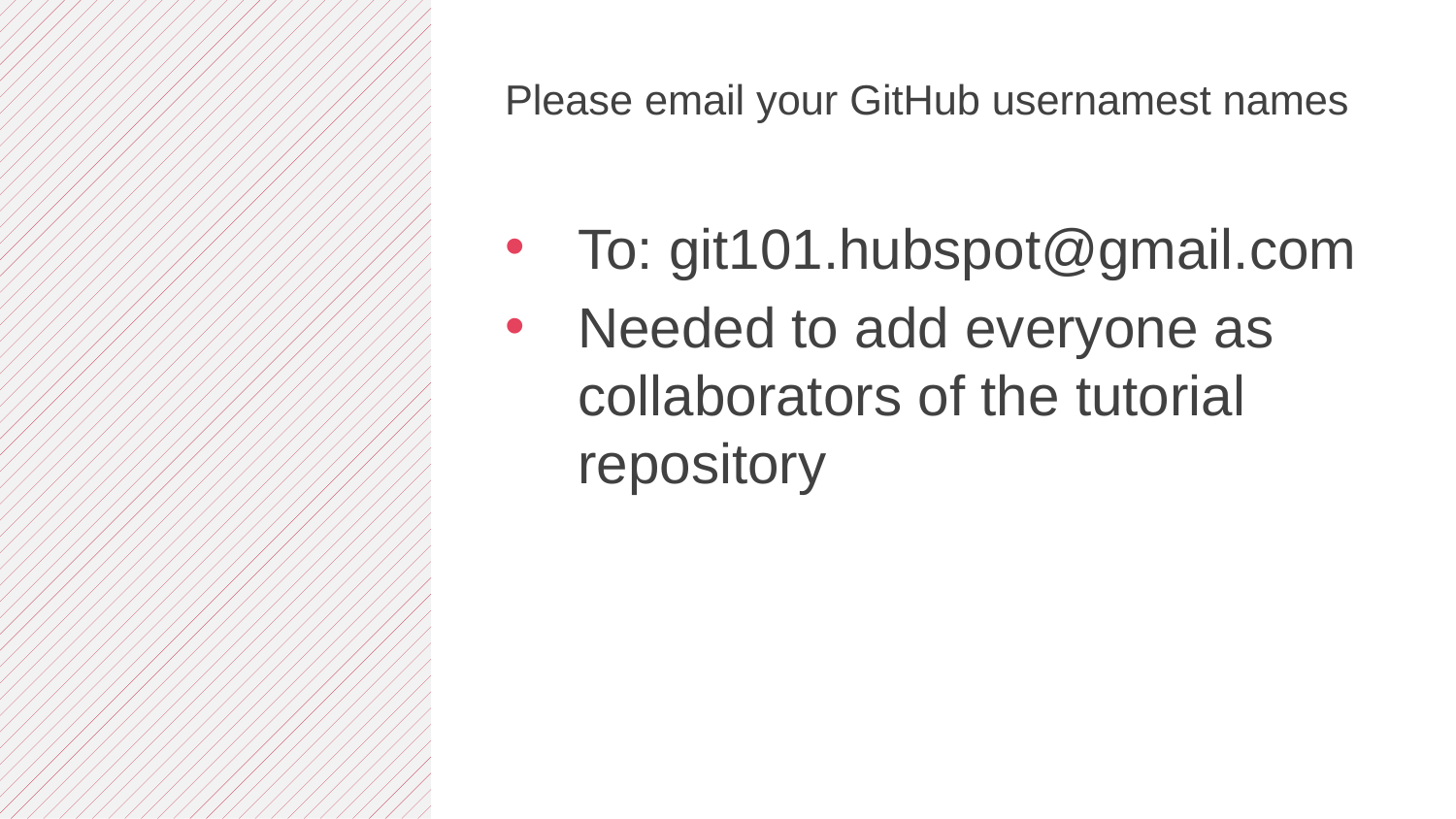

Please email your GitHub usernamest names
To: git101.hubspot@gmail.com
Needed to add everyone as collaborators of the tutorial repository